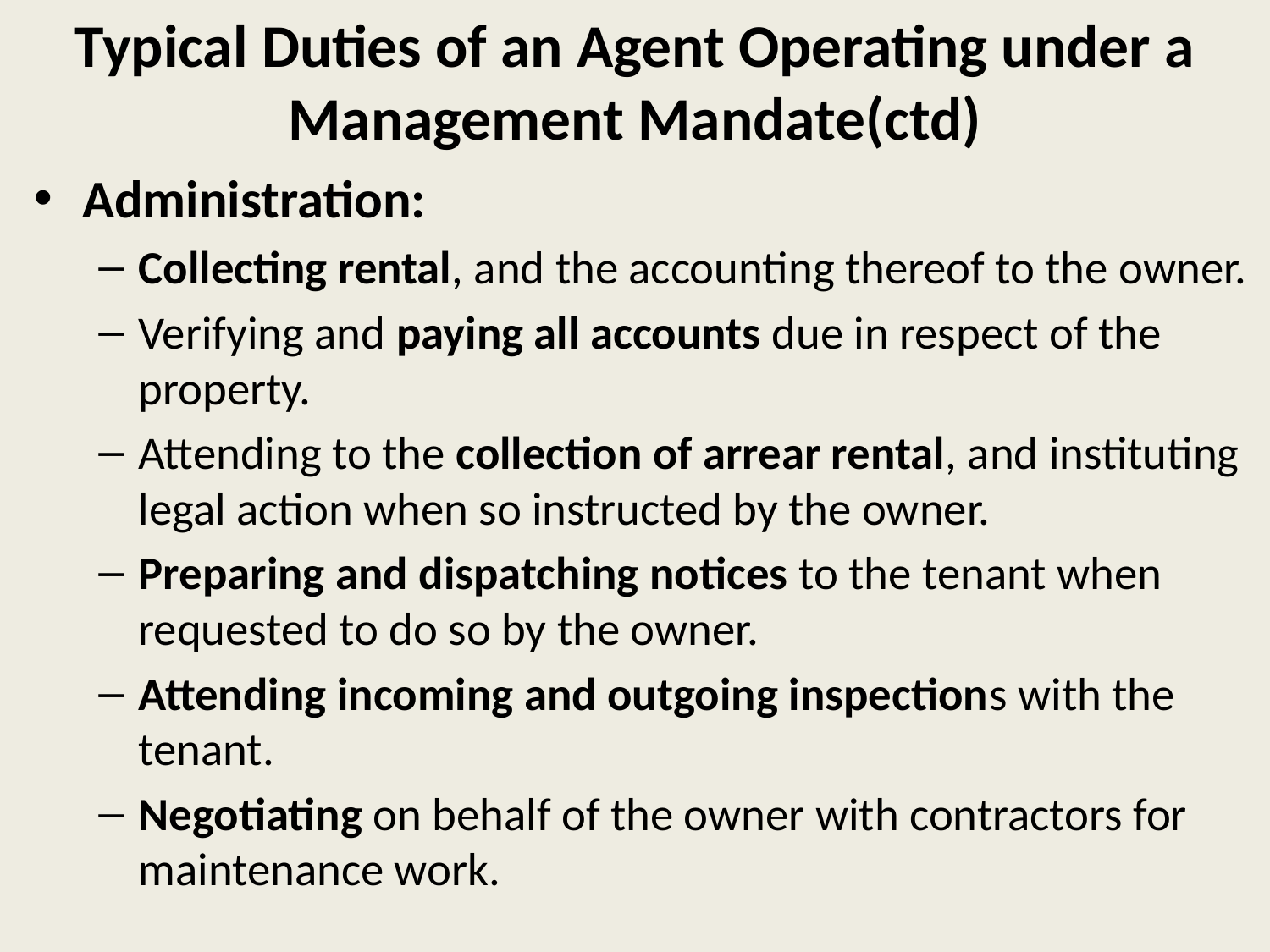

# Typical Duties of an Agent Operating under a Management Mandate(ctd)
Administration:
Collecting rental, and the accounting thereof to the owner.
Verifying and paying all accounts due in respect of the property.
Attending to the collection of arrear rental, and instituting legal action when so instructed by the owner.
Preparing and dispatching notices to the tenant when requested to do so by the owner.
Attending incoming and outgoing inspections with the tenant.
Negotiating on behalf of the owner with contractors for maintenance work.